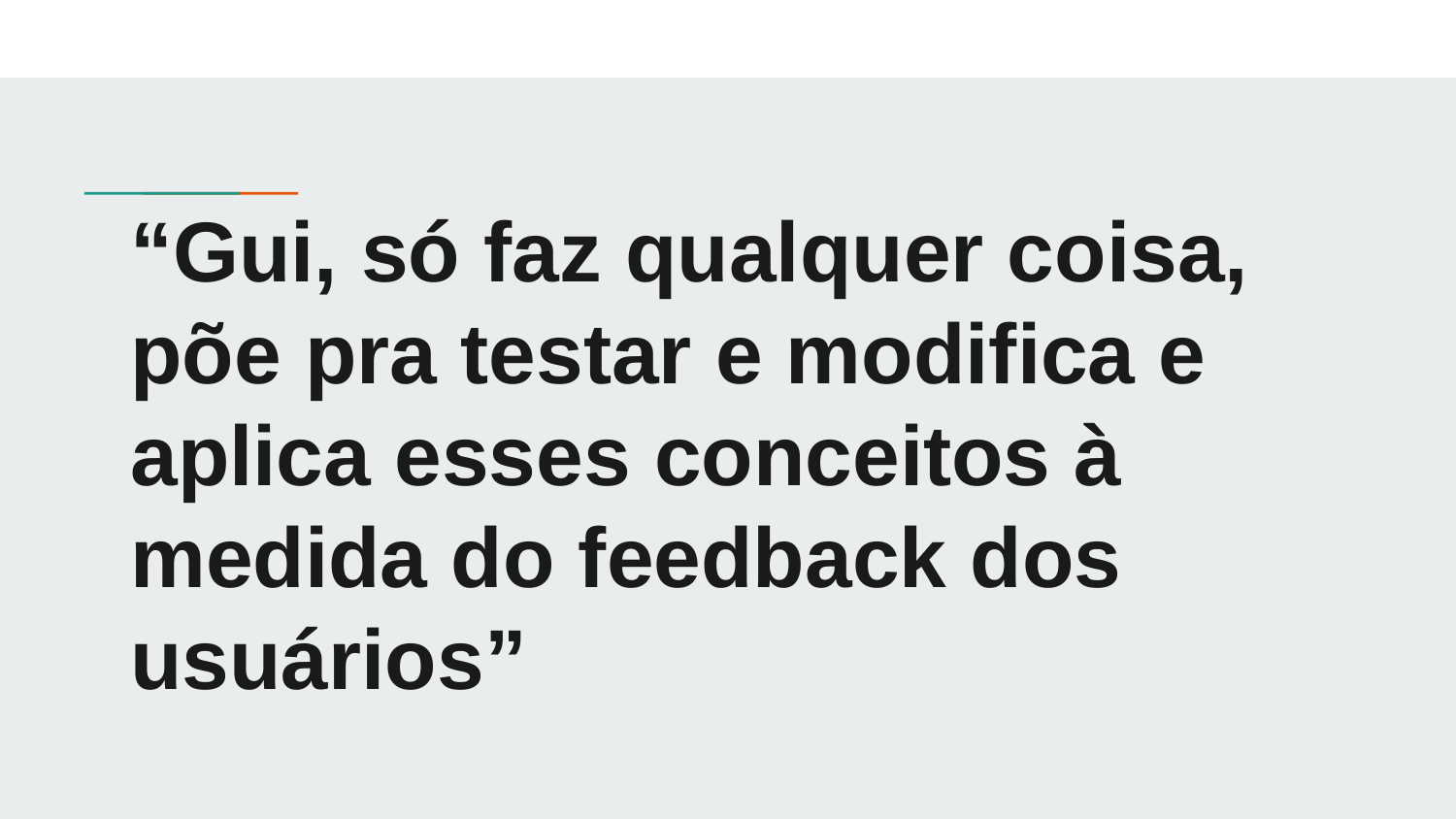

# “Gui, só faz qualquer coisa, põe pra testar e modifica e aplica esses conceitos à medida do feedback dos usuários”